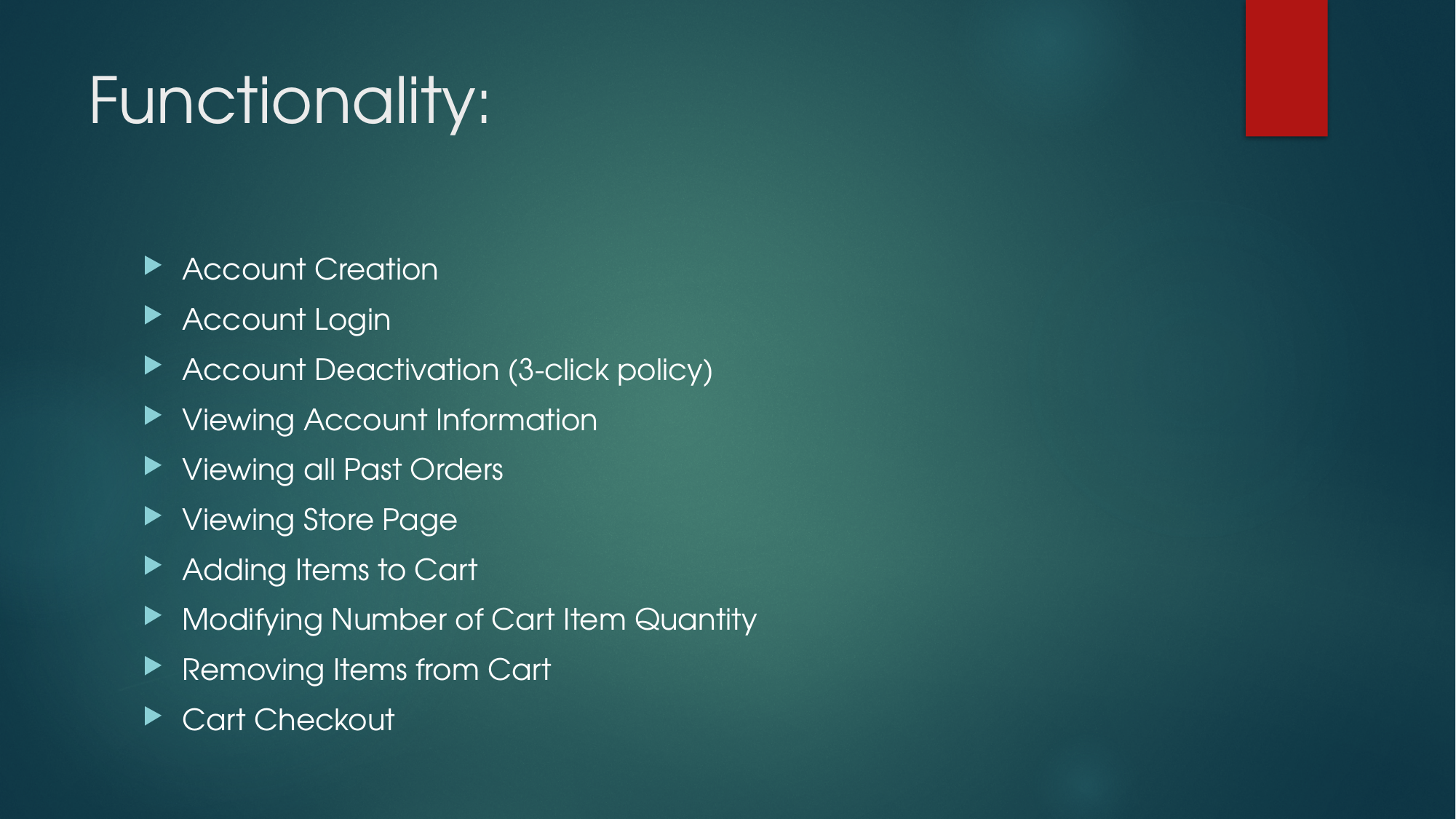

# Functionality:
Account Creation
Account Login
Account Deactivation (3-click policy)
Viewing Account Information
Viewing all Past Orders
Viewing Store Page
Adding Items to Cart
Modifying Number of Cart Item Quantity
Removing Items from Cart
Cart Checkout